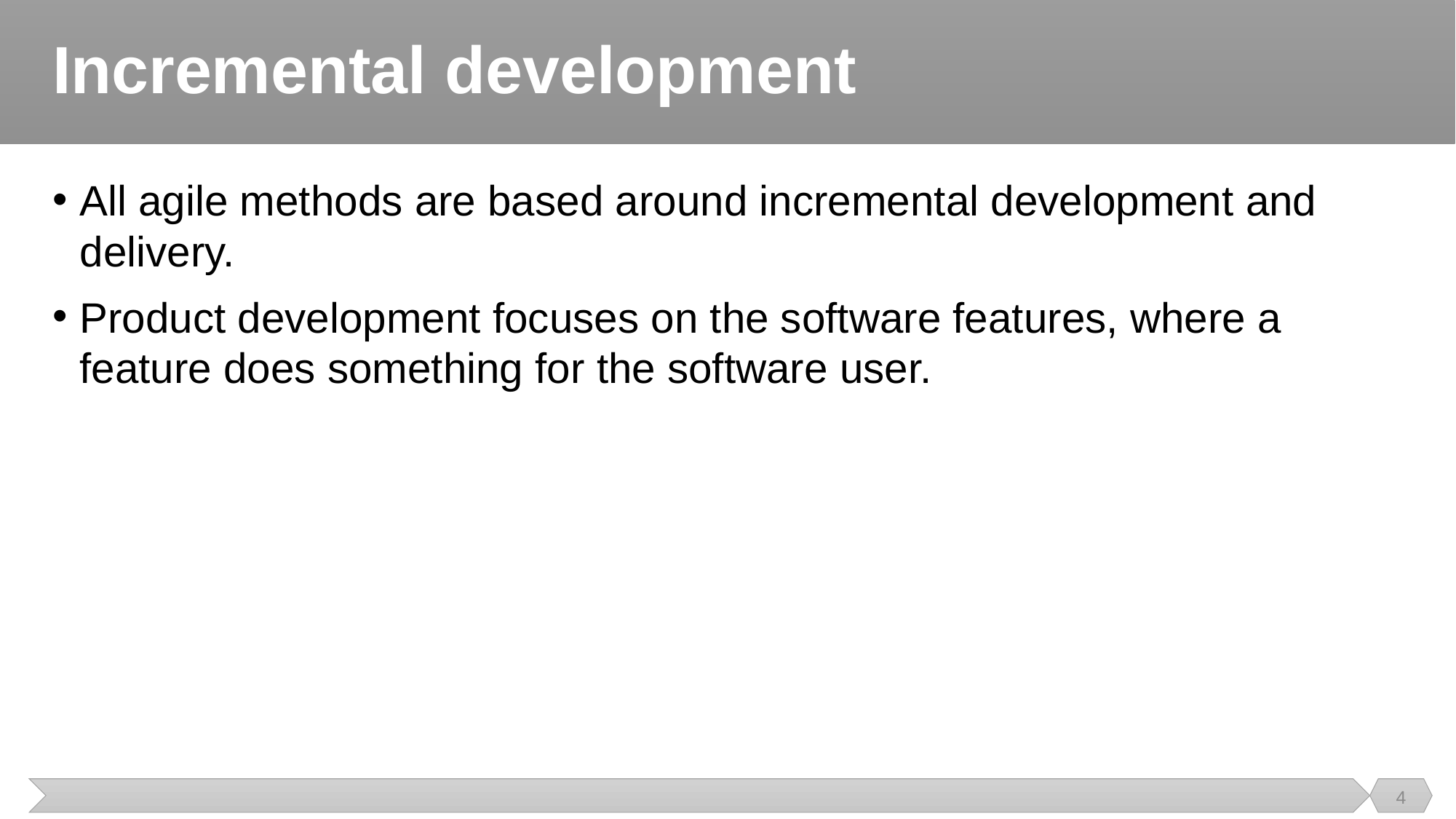

# Incremental development
All agile methods are based around incremental development and delivery.
Product development focuses on the software features, where a feature does something for the software user.
4